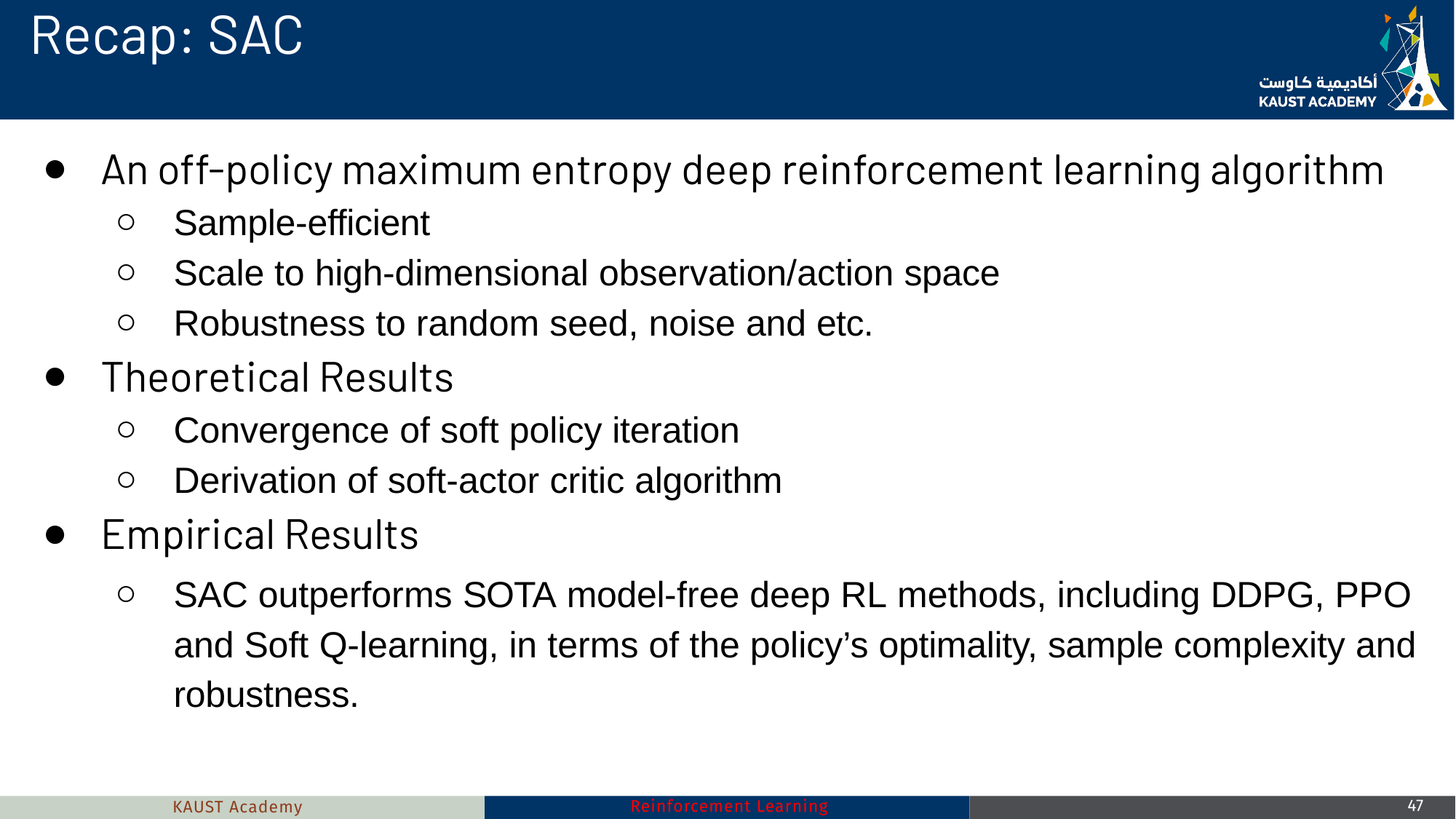

# Recap: SAC
An off-policy maximum entropy deep reinforcement learning algorithm
Sample-efficient
Scale to high-dimensional observation/action space
Robustness to random seed, noise and etc.
Theoretical Results
Convergence of soft policy iteration
Derivation of soft-actor critic algorithm
Empirical Results
SAC outperforms SOTA model-free deep RL methods, including DDPG, PPO and Soft Q-learning, in terms of the policy’s optimality, sample complexity and robustness.